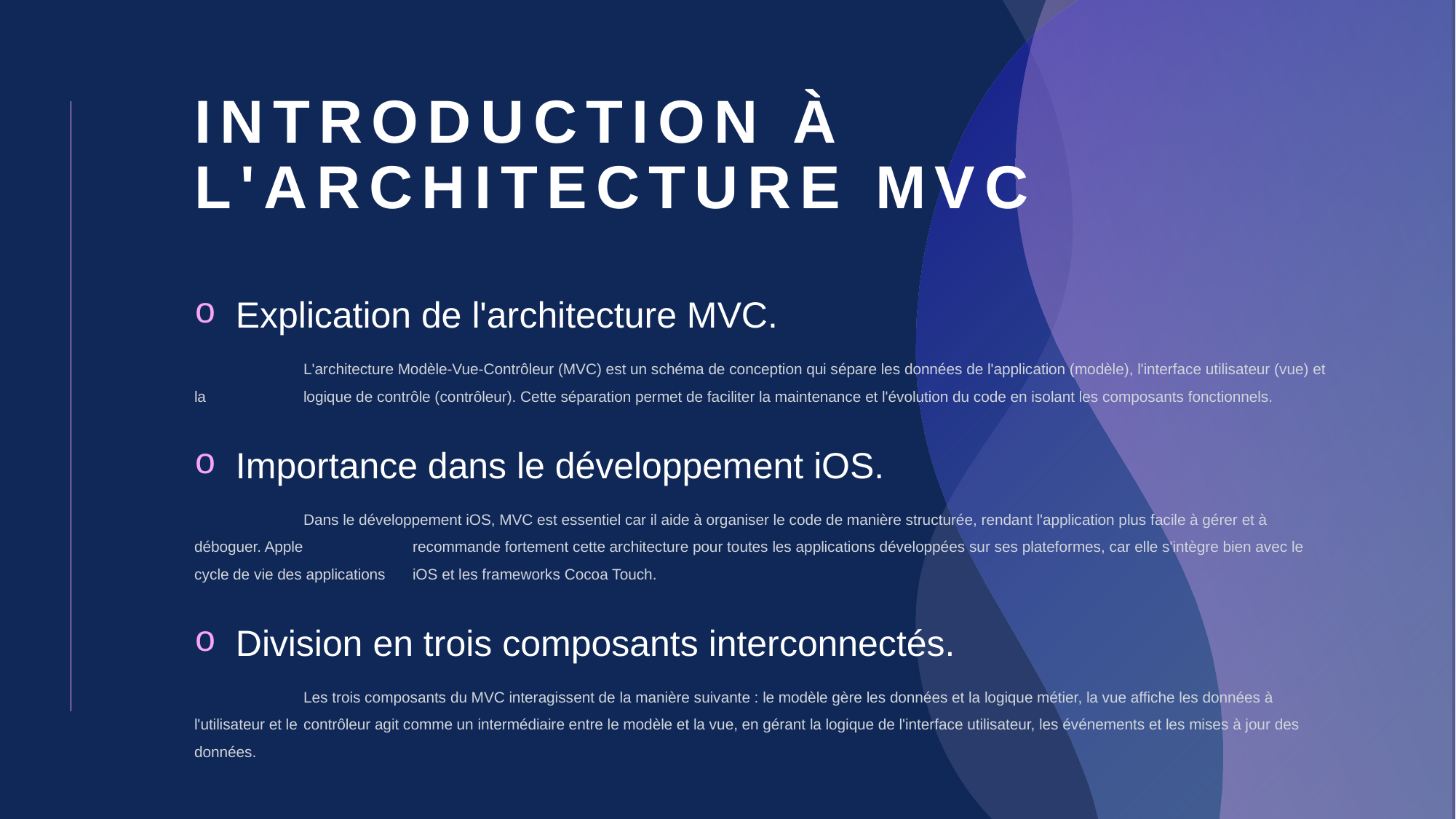

# Introduction à l'Architecture MVC
Explication de l'architecture MVC.
	L'architecture Modèle-Vue-Contrôleur (MVC) est un schéma de conception qui sépare les données de l'application (modèle), l'interface utilisateur (vue) et la 	logique de contrôle (contrôleur). Cette séparation permet de faciliter la maintenance et l'évolution du code en isolant les composants fonctionnels.
Importance dans le développement iOS.
	Dans le développement iOS, MVC est essentiel car il aide à organiser le code de manière structurée, rendant l'application plus facile à gérer et à déboguer. Apple 	recommande fortement cette architecture pour toutes les applications développées sur ses plateformes, car elle s'intègre bien avec le cycle de vie des applications 	iOS et les frameworks Cocoa Touch.
Division en trois composants interconnectés.
	Les trois composants du MVC interagissent de la manière suivante : le modèle gère les données et la logique métier, la vue affiche les données à l'utilisateur et le 	contrôleur agit comme un intermédiaire entre le modèle et la vue, en gérant la logique de l'interface utilisateur, les événements et les mises à jour des données.